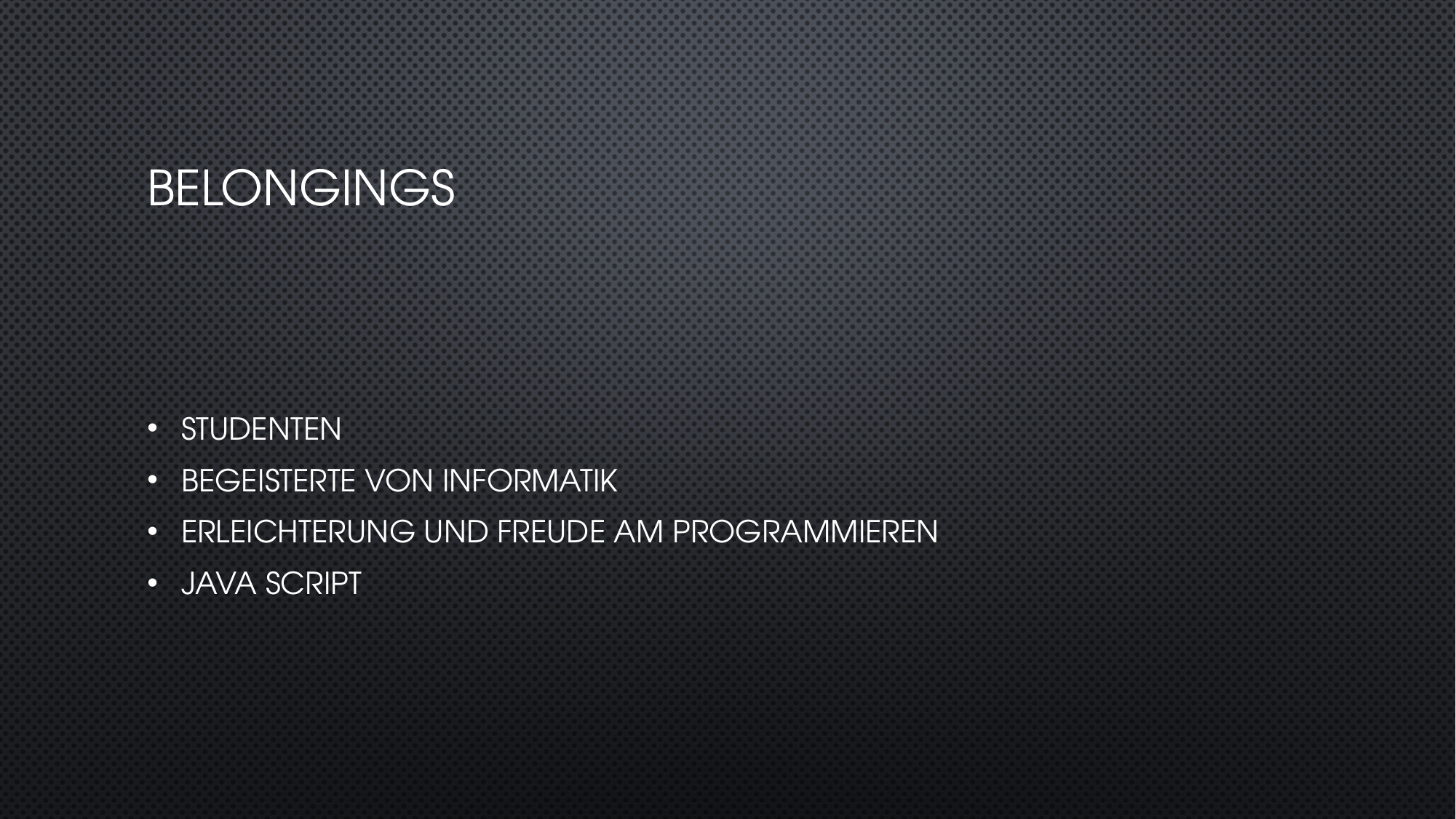

# Belongings
Studenten
Begeisterte von informatik
Erleichterung und freude am programmieren
Java script